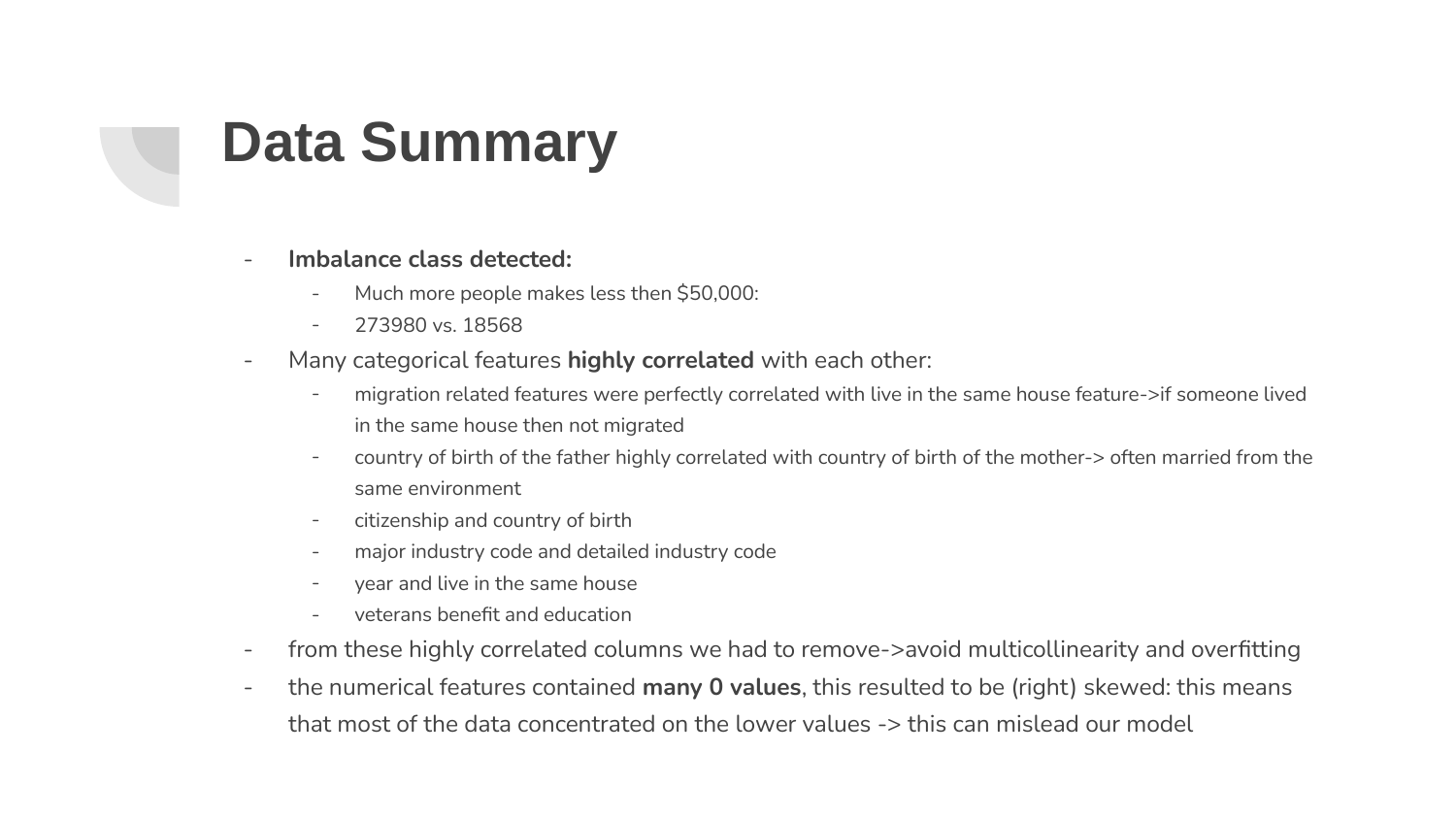

# Data Summary
Imbalance class detected:
Much more people makes less then $50,000:
273980 vs. 18568
Many categorical features highly correlated with each other:
migration related features were perfectly correlated with live in the same house feature->if someone lived in the same house then not migrated
country of birth of the father highly correlated with country of birth of the mother-> often married from the same environment
citizenship and country of birth
major industry code and detailed industry code
year and live in the same house
veterans benefit and education
from these highly correlated columns we had to remove->avoid multicollinearity and overfitting
the numerical features contained many 0 values, this resulted to be (right) skewed: this means that most of the data concentrated on the lower values -> this can mislead our model